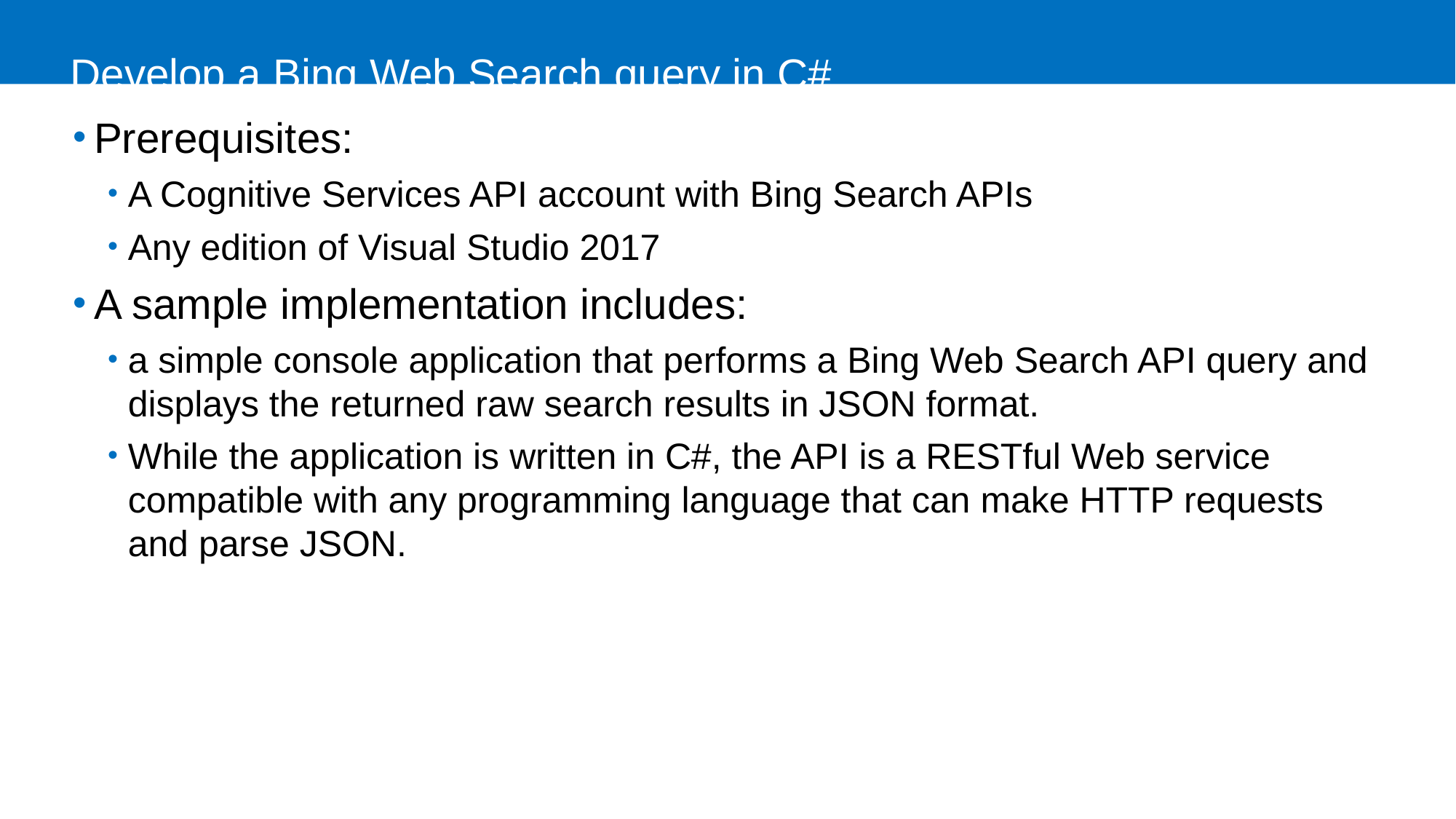

# Develop a Bing Web Search query in C#
Prerequisites:
A Cognitive Services API account with Bing Search APIs
Any edition of Visual Studio 2017
A sample implementation includes:
a simple console application that performs a Bing Web Search API query and displays the returned raw search results in JSON format.
While the application is written in C#, the API is a RESTful Web service compatible with any programming language that can make HTTP requests and parse JSON.